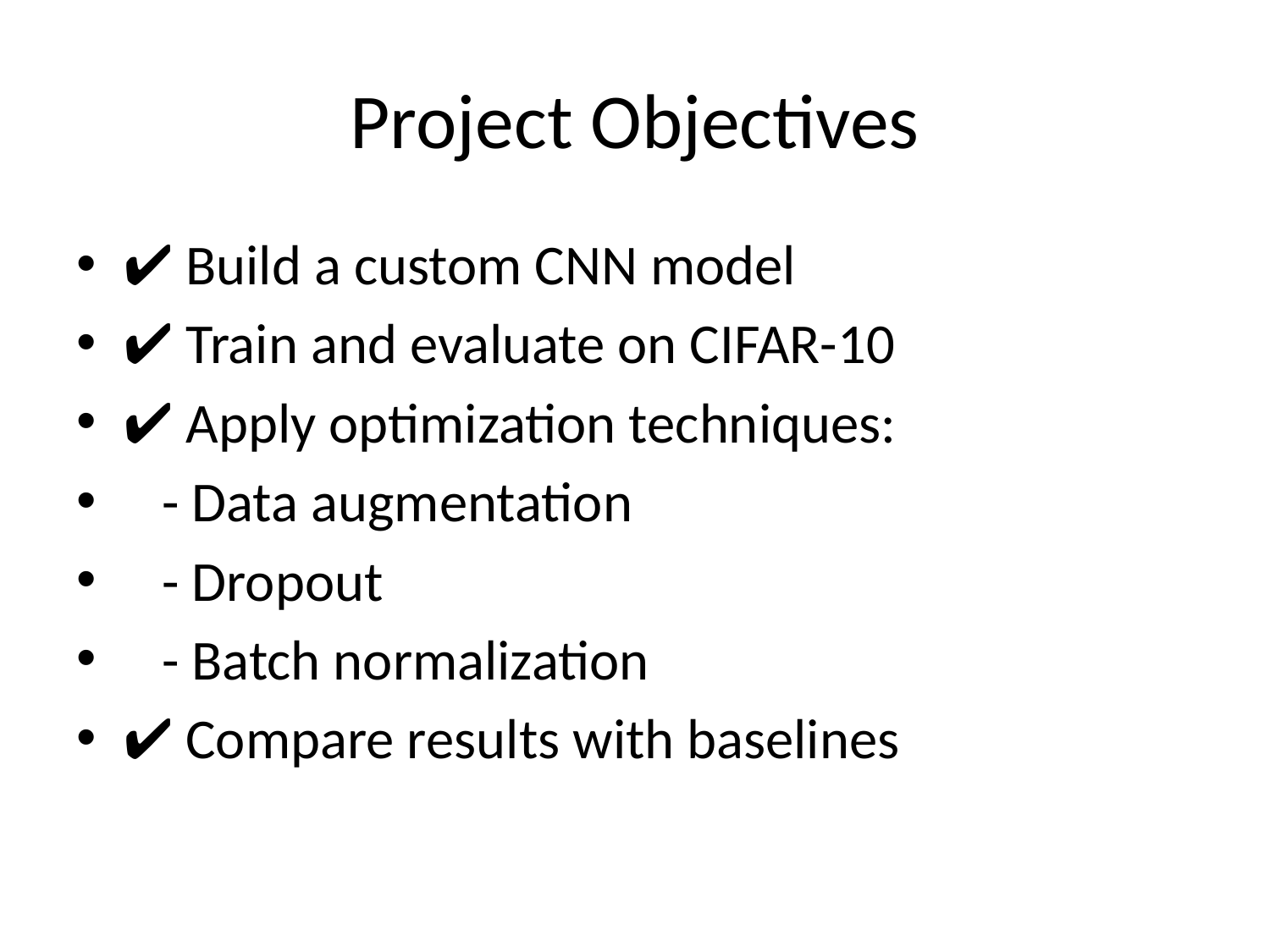

# Project Objectives
✔️ Build a custom CNN model
✔️ Train and evaluate on CIFAR-10
✔️ Apply optimization techniques:
   - Data augmentation
   - Dropout
   - Batch normalization
✔️ Compare results with baselines